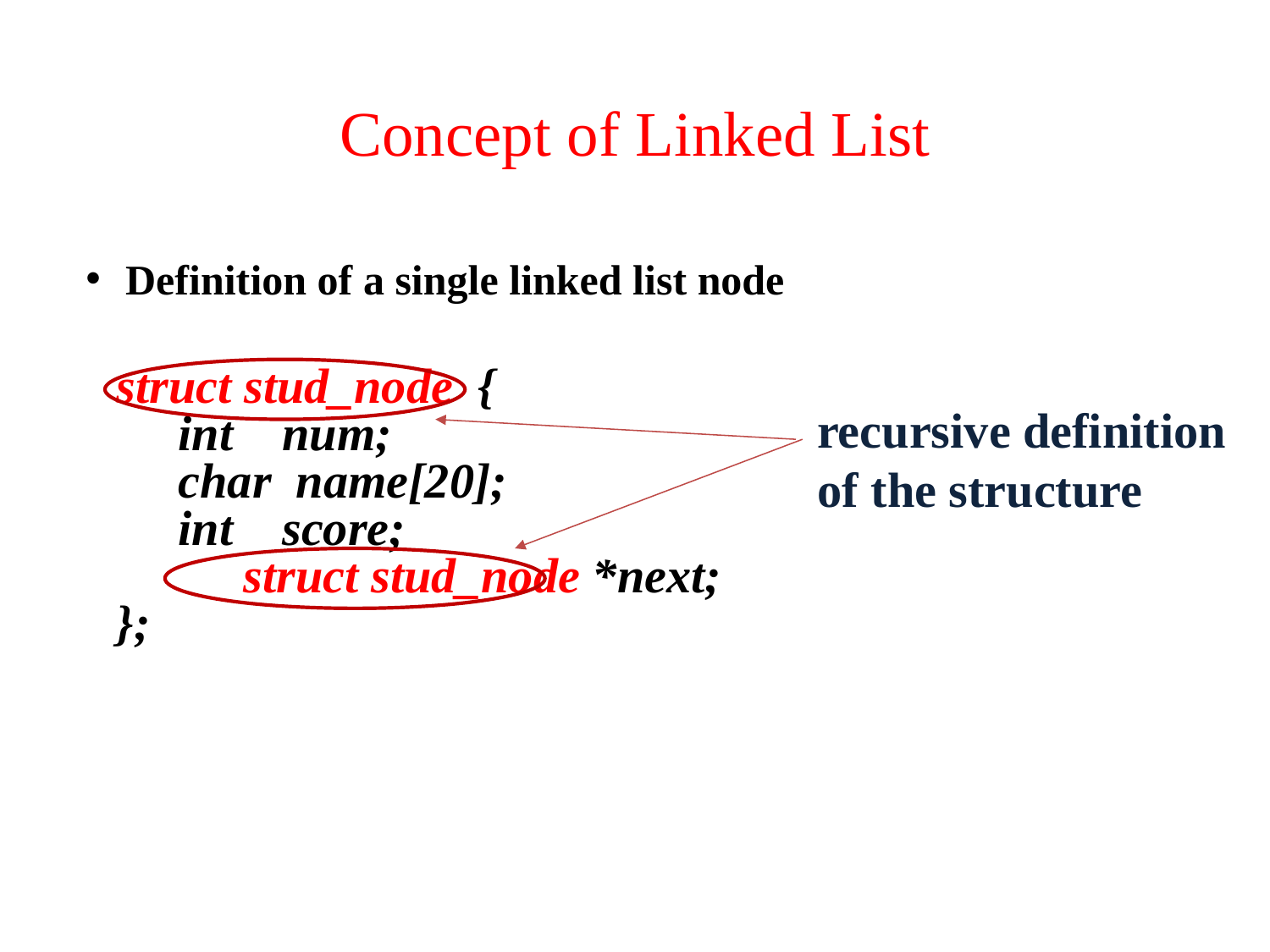

Concept of Linked List
Definition of a single linked list node
struct stud_node  {
     int    num;
     char  name[20];
     int    score;
	struct stud_node *next;
};

recursive definition of the structure